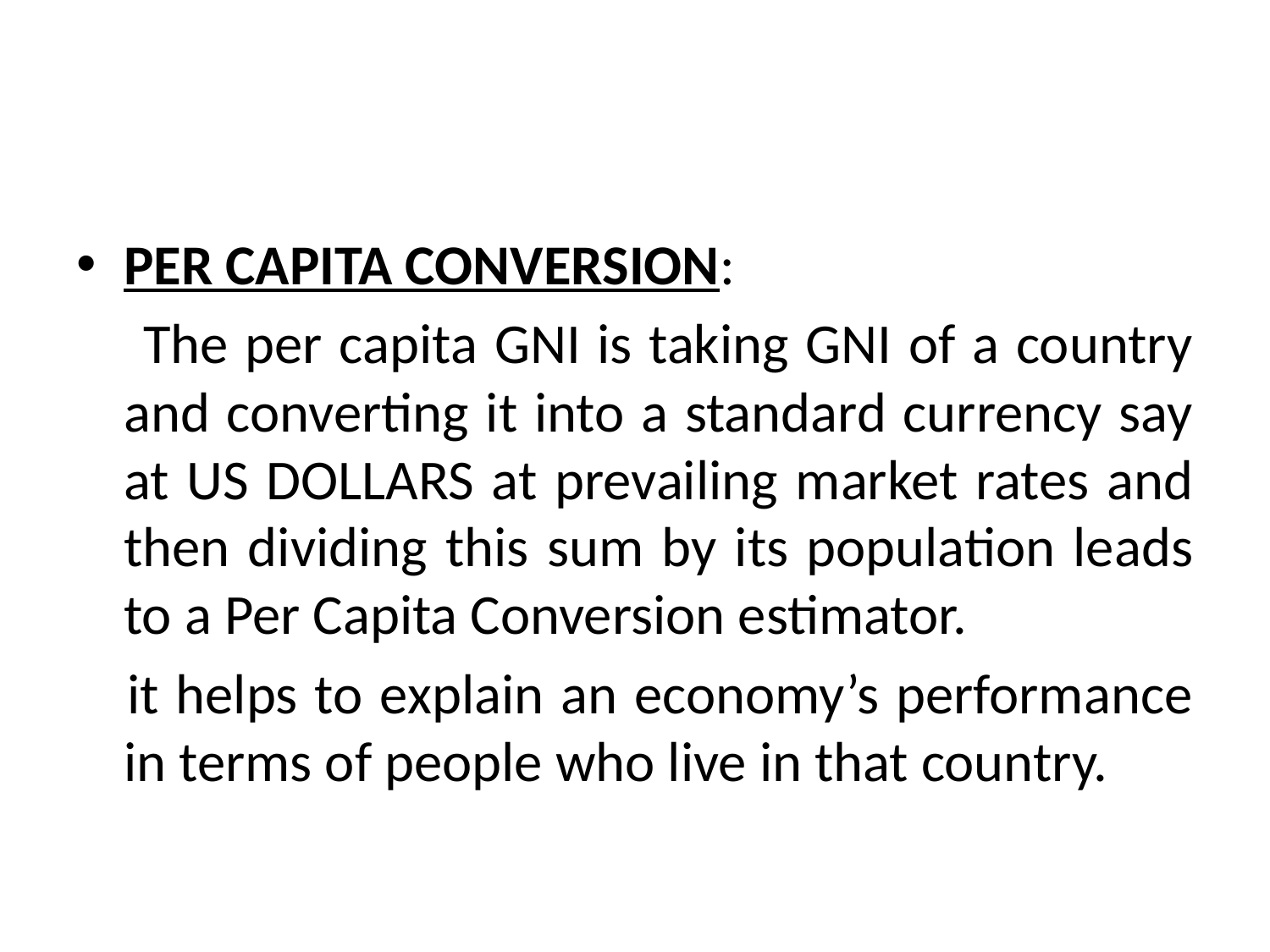

#
PER CAPITA CONVERSION:
    The per capita GNI is taking GNI of a country and converting it into a standard currency say at US DOLLARS at prevailing market rates and then dividing this sum by its population leads to a Per Capita Conversion estimator.
   it helps to explain an economy’s performance in terms of people who live in that country.